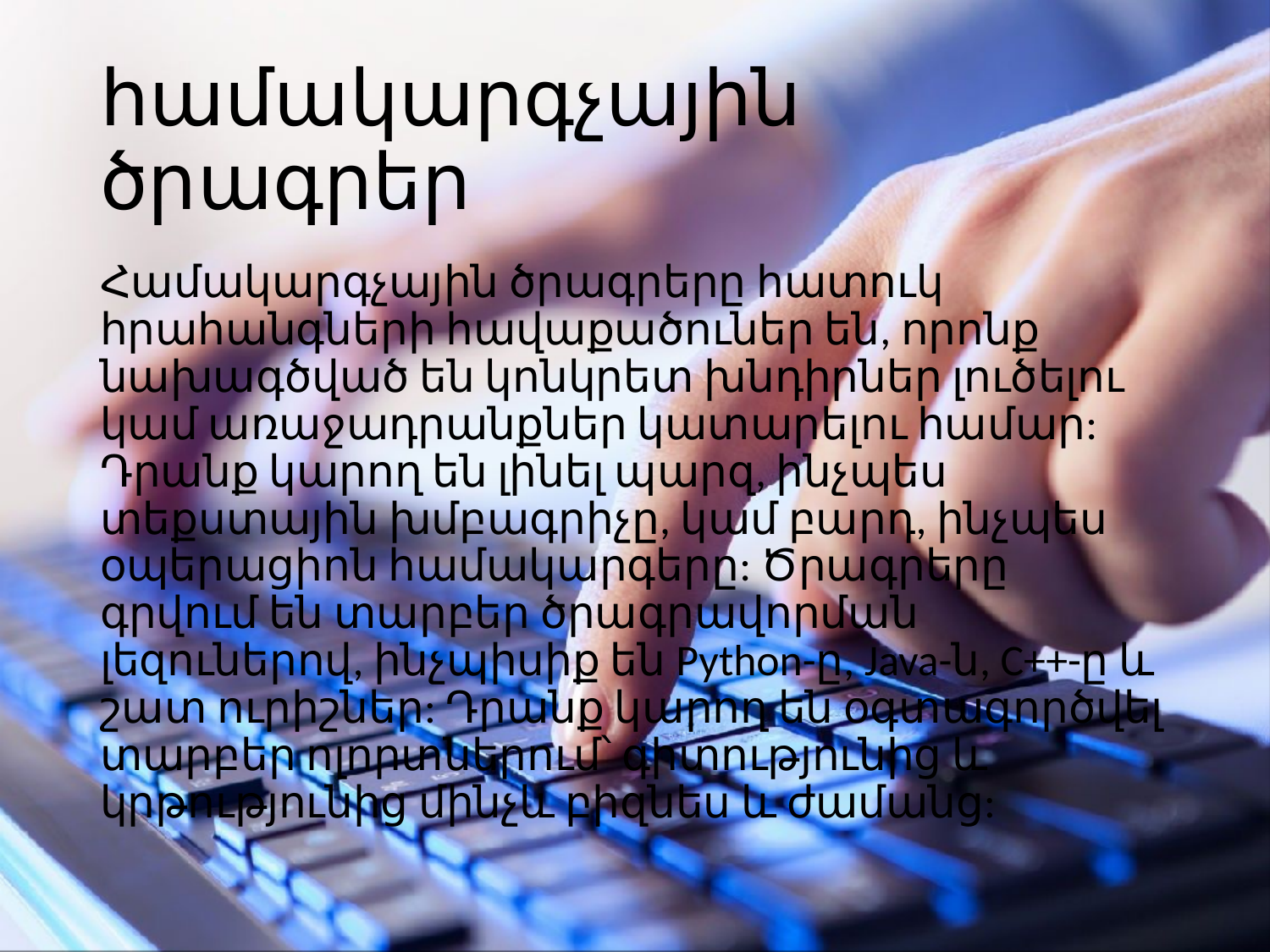

# համակարգչային ծրագրեր
Համակարգչային ծրագրերը հատուկ հրահանգների հավաքածուներ են, որոնք նախագծված են կոնկրետ խնդիրներ լուծելու կամ առաջադրանքներ կատարելու համար: Դրանք կարող են լինել պարզ, ինչպես տեքստային խմբագրիչը, կամ բարդ, ինչպես օպերացիոն համակարգերը: Ծրագրերը գրվում են տարբեր ծրագրավորման լեզուներով, ինչպիսիք են Python-ը, Java-ն, C++-ը և շատ ուրիշներ: Դրանք կարող են օգտագործվել տարբեր ոլորտներում՝ գիտությունից և կրթությունից մինչև բիզնես և ժամանց: